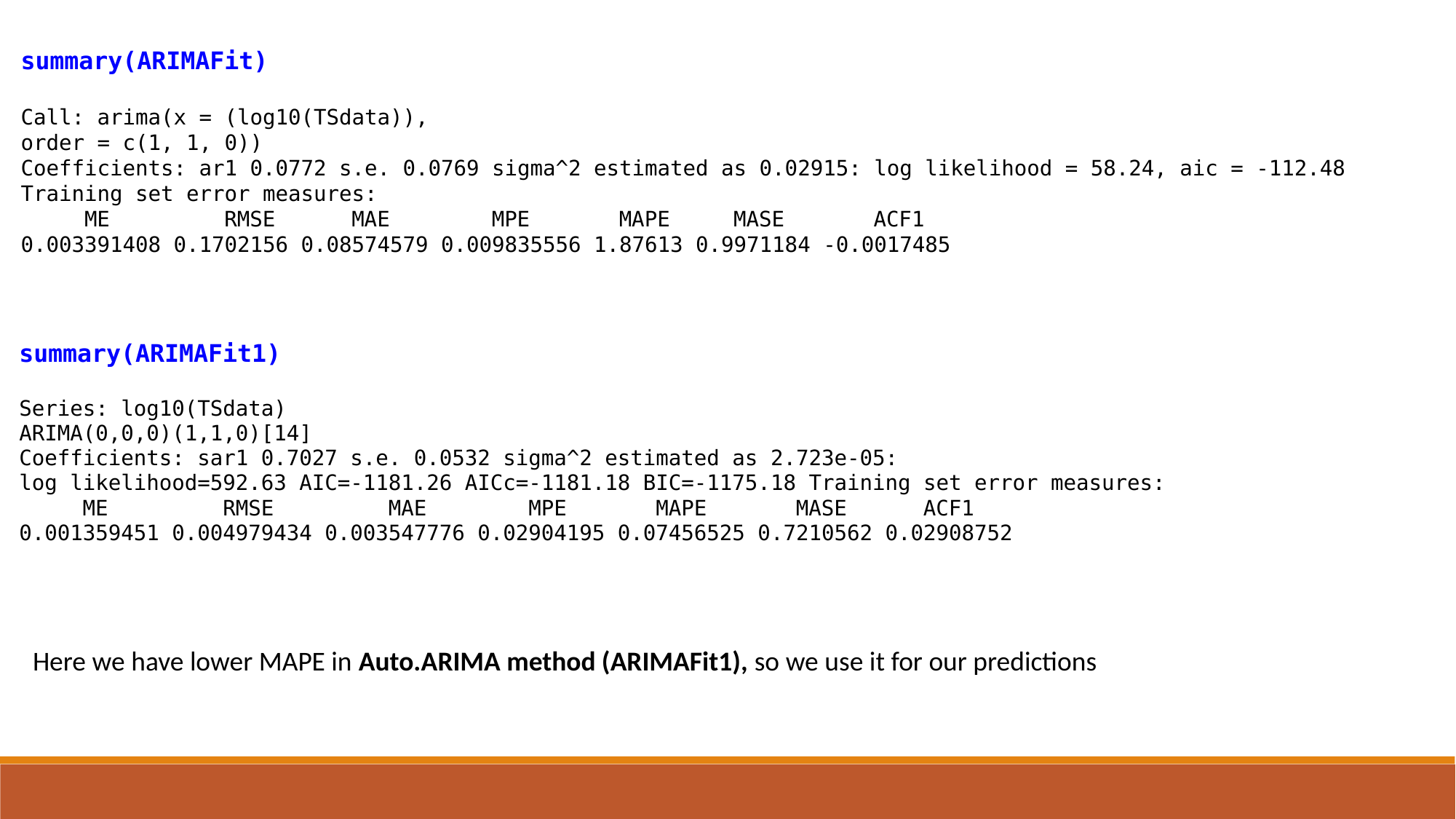

summary(ARIMAFit)

Call: arima(x = (log10(TSdata)),
order = c(1, 1, 0))
Coefficients: ar1 0.0772 s.e. 0.0769 sigma^2 estimated as 0.02915: log likelihood = 58.24, aic = -112.48
Training set error measures:
     ME         RMSE      MAE        MPE       MAPE     MASE       ACF1
0.003391408 0.1702156 0.08574579 0.009835556 1.87613 0.9971184 -0.0017485
| summary(ARIMAFit1) Series: log10(TSdata) ARIMA(0,0,0)(1,1,0)[14] Coefficients: sar1 0.7027 s.e. 0.0532 sigma^2 estimated as 2.723e-05: log likelihood=592.63 AIC=-1181.26 AICc=-1181.18 BIC=-1175.18 Training set error measures: ME RMSE MAE MPE MAPE MASE ACF1 0.001359451 0.004979434 0.003547776 0.02904195 0.07456525 0.7210562 0.02908752 |
| --- |
|  |
|  |
|  |
Here we have lower MAPE in Auto.ARIMA method (ARIMAFit1), so we use it for our predictions